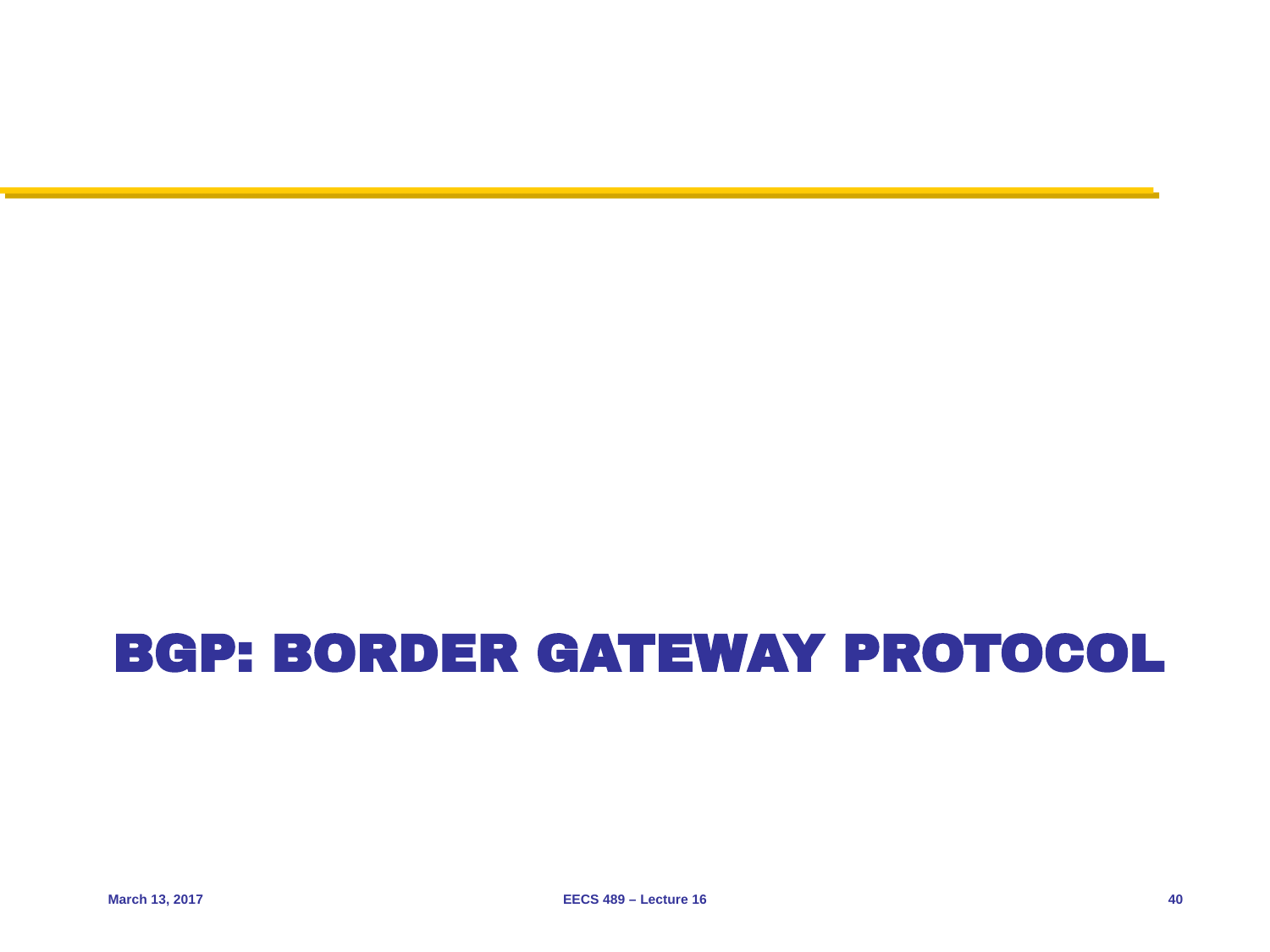

# BGP: Border Gateway Protocol
March 13, 2017
EECS 489 – Lecture 16
40